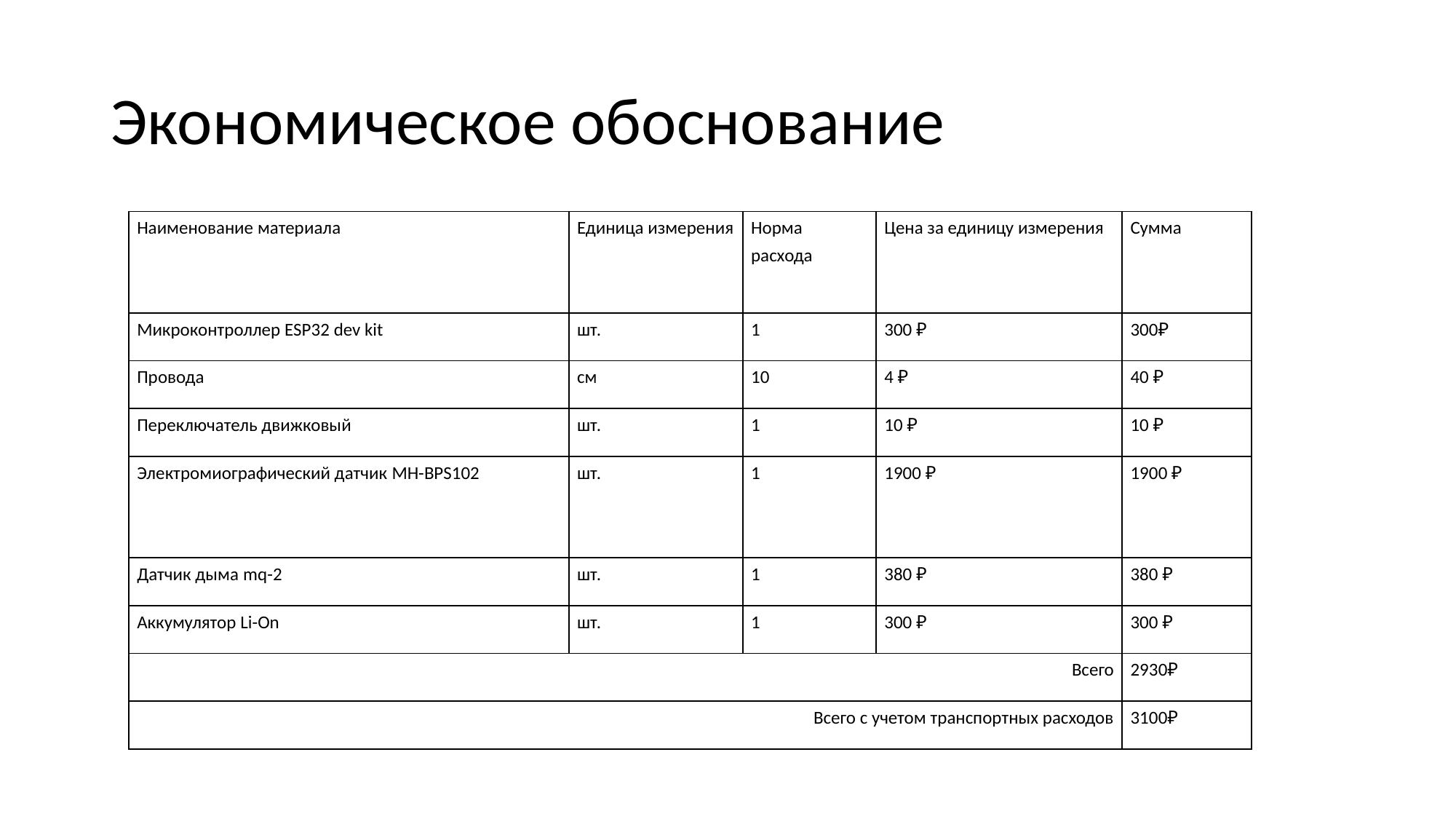

# Экономическое обоснование
| Наименование материала | Единица измерения | Норма расхода | Цена за единицу измерения | Сумма |
| --- | --- | --- | --- | --- |
| Микроконтроллер ESP32 dev kit | шт. | 1 | 300 ₽ | 300₽ |
| Провода | см | 10 | 4 ₽ | 40 ₽ |
| Переключатель движковый | шт. | 1 | 10 ₽ | 10 ₽ |
| Электромиографический датчик MH-BPS102 | шт. | 1 | 1900 ₽ | 1900 ₽ |
| Датчик дыма mq-2 | шт. | 1 | 380 ₽ | 380 ₽ |
| Аккумулятор Li-On | шт. | 1 | 300 ₽ | 300 ₽ |
| Всего |  |  |  | 2930₽ |
| Всего с учетом транспортных расходов |  |  |  | 3100₽ |